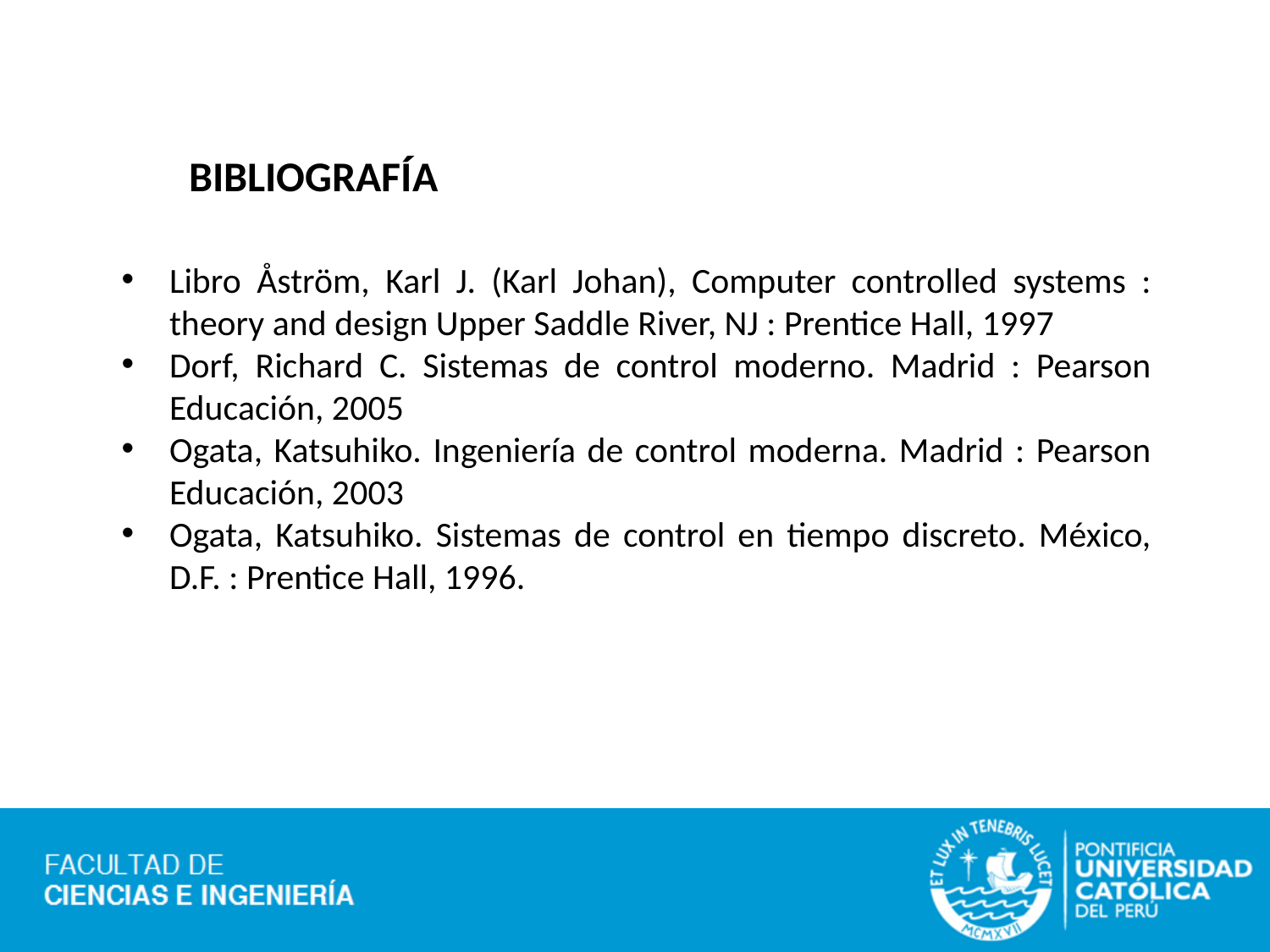

BIBLIOGRAFÍA
Libro Åström, Karl J. (Karl Johan), Computer controlled systems : theory and design Upper Saddle River, NJ : Prentice Hall, 1997
Dorf, Richard C. Sistemas de control moderno. Madrid : Pearson Educación, 2005
Ogata, Katsuhiko. Ingeniería de control moderna. Madrid : Pearson Educación, 2003
Ogata, Katsuhiko. Sistemas de control en tiempo discreto. México, D.F. : Prentice Hall, 1996.